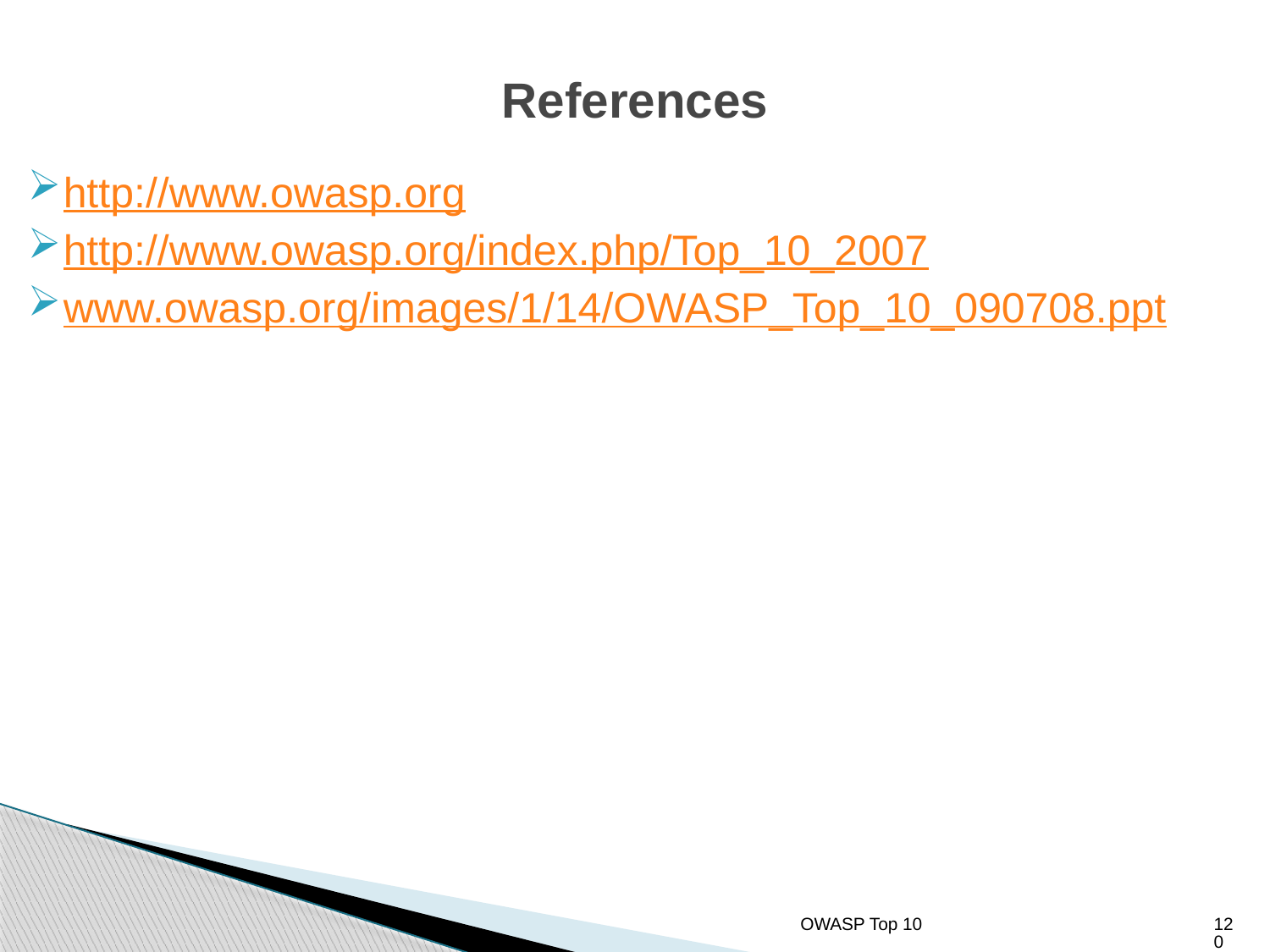

# References
http://www.owasp.org
http://www.owasp.org/index.php/Top_10_2007
www.owasp.org/images/1/14/OWASP_Top_10_090708.ppt

OWASP Top 10
120